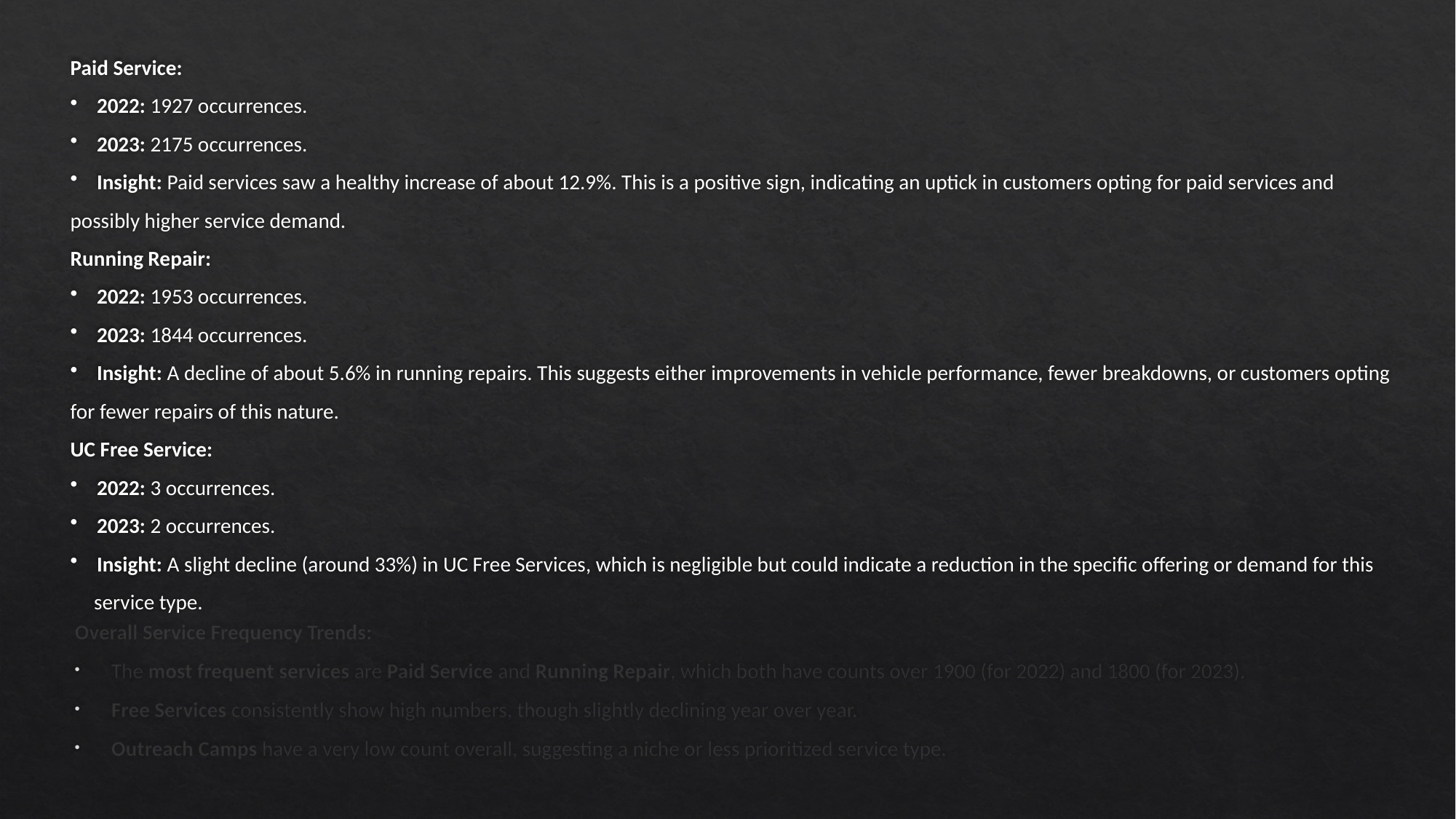

Paid Service:
    2022: 1927 occurrences.
    2023: 2175 occurrences.
    Insight: Paid services saw a healthy increase of about 12.9%. This is a positive sign, indicating an uptick in customers opting for paid services and possibly higher service demand.
Running Repair:
    2022: 1953 occurrences.
    2023: 1844 occurrences.
    Insight: A decline of about 5.6% in running repairs. This suggests either improvements in vehicle performance, fewer breakdowns, or customers opting for fewer repairs of this nature.
UC Free Service:
    2022: 3 occurrences.
    2023: 2 occurrences.
    Insight: A slight decline (around 33%) in UC Free Services, which is negligible but could indicate a reduction in the specific offering or demand for this            service type.
Overall Service Frequency Trends:
The most frequent services are Paid Service and Running Repair, which both have counts over 1900 (for 2022) and 1800 (for 2023).
Free Services consistently show high numbers, though slightly declining year over year.
Outreach Camps have a very low count overall, suggesting a niche or less prioritized service type.